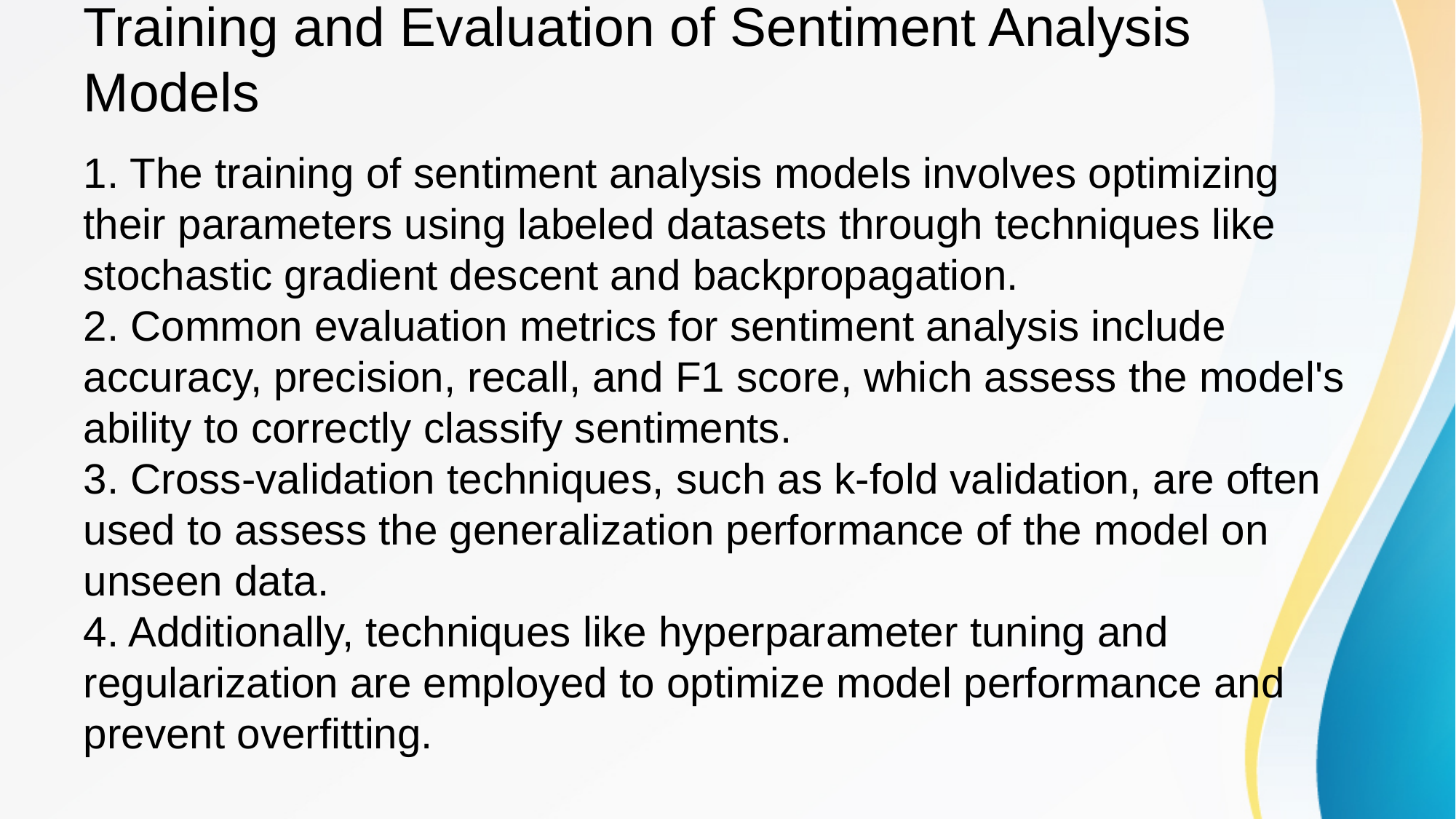

1. The training of sentiment analysis models involves optimizing their parameters using labeled datasets through techniques like stochastic gradient descent and backpropagation.
2. Common evaluation metrics for sentiment analysis include accuracy, precision, recall, and F1 score, which assess the model's ability to correctly classify sentiments.
3. Cross-validation techniques, such as k-fold validation, are often used to assess the generalization performance of the model on unseen data.
4. Additionally, techniques like hyperparameter tuning and regularization are employed to optimize model performance and prevent overfitting.
# Training and Evaluation of Sentiment Analysis Models